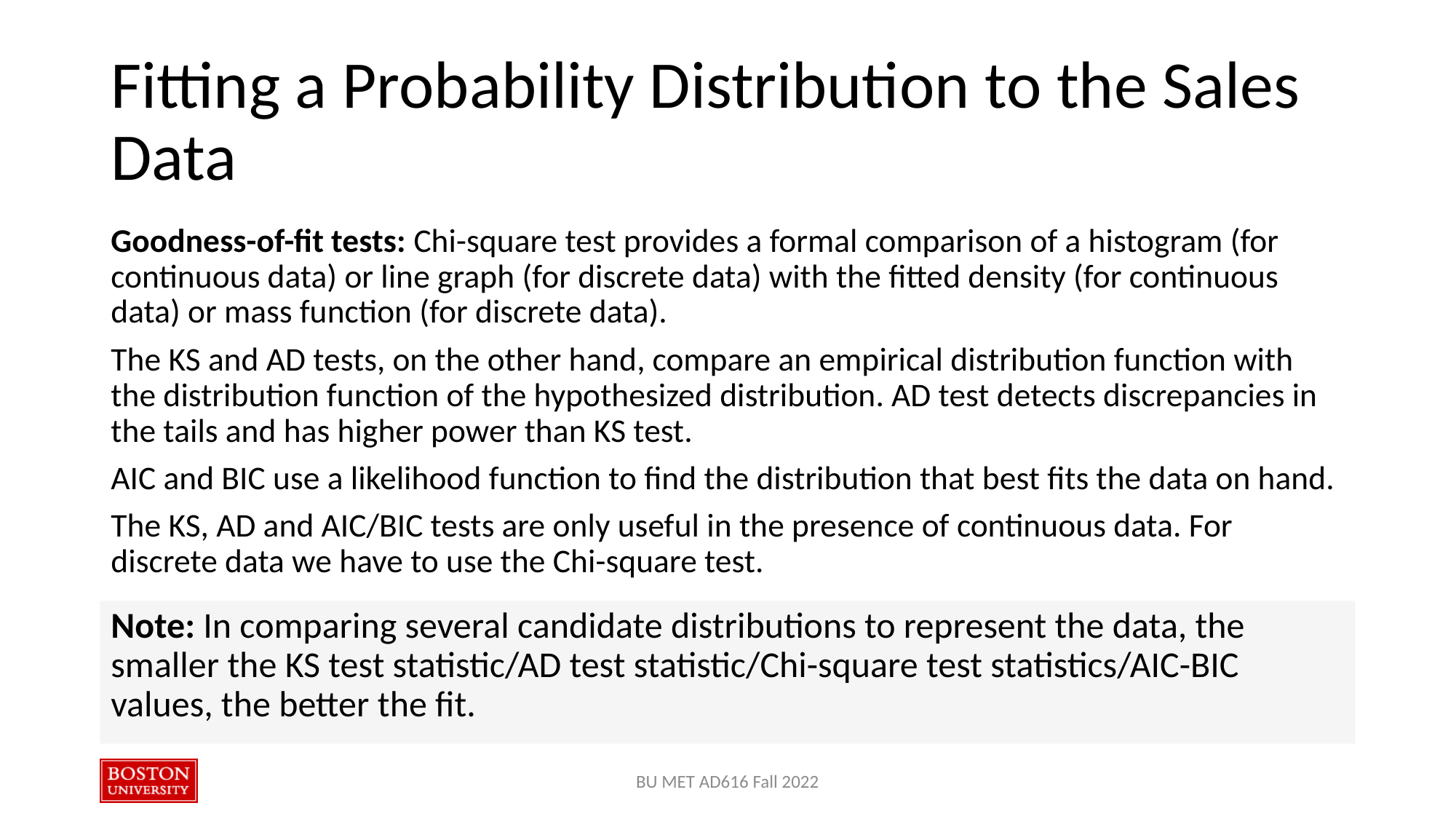

# Fitting a Probability Distribution to the Sales Data
Goodness-of-fit tests: Chi-square test provides a formal comparison of a histogram (for continuous data) or line graph (for discrete data) with the fitted density (for continuous data) or mass function (for discrete data).
The KS and AD tests, on the other hand, compare an empirical distribution function with the distribution function of the hypothesized distribution. AD test detects discrepancies in the tails and has higher power than KS test.
AIC and BIC use a likelihood function to find the distribution that best fits the data on hand.
The KS, AD and AIC/BIC tests are only useful in the presence of continuous data. For discrete data we have to use the Chi-square test.
Note: In comparing several candidate distributions to represent the data, the smaller the KS test statistic/AD test statistic/Chi-square test statistics/AIC-BIC values, the better the fit.
BU MET AD616 Fall 2022